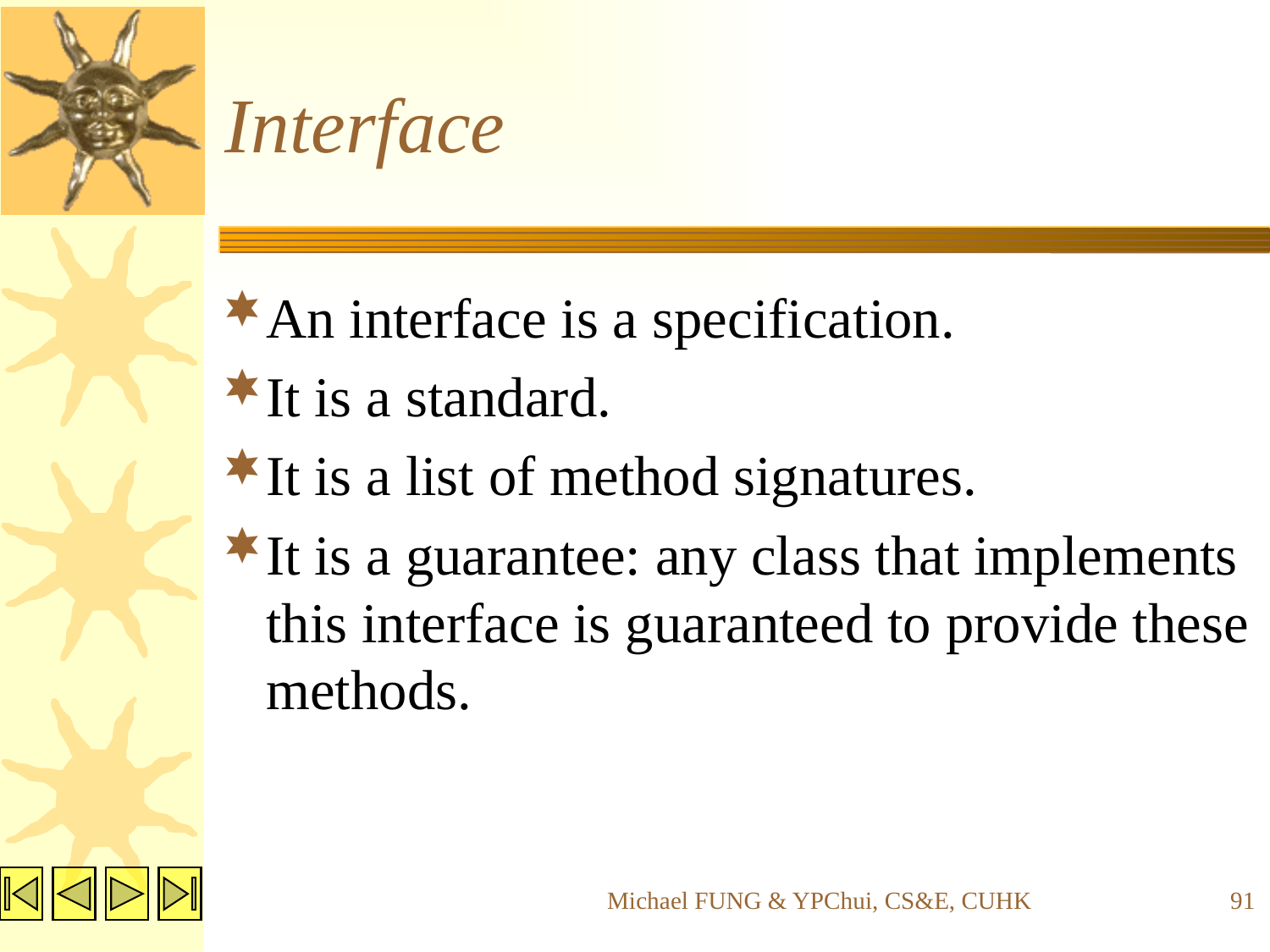

# Interface
An interface is a specification.
It is a standard.
It is a list of method signatures.
It is a guarantee: any class that implements this interface is guaranteed to provide these methods.
Michael FUNG & YPChui, CS&E, CUHK
91